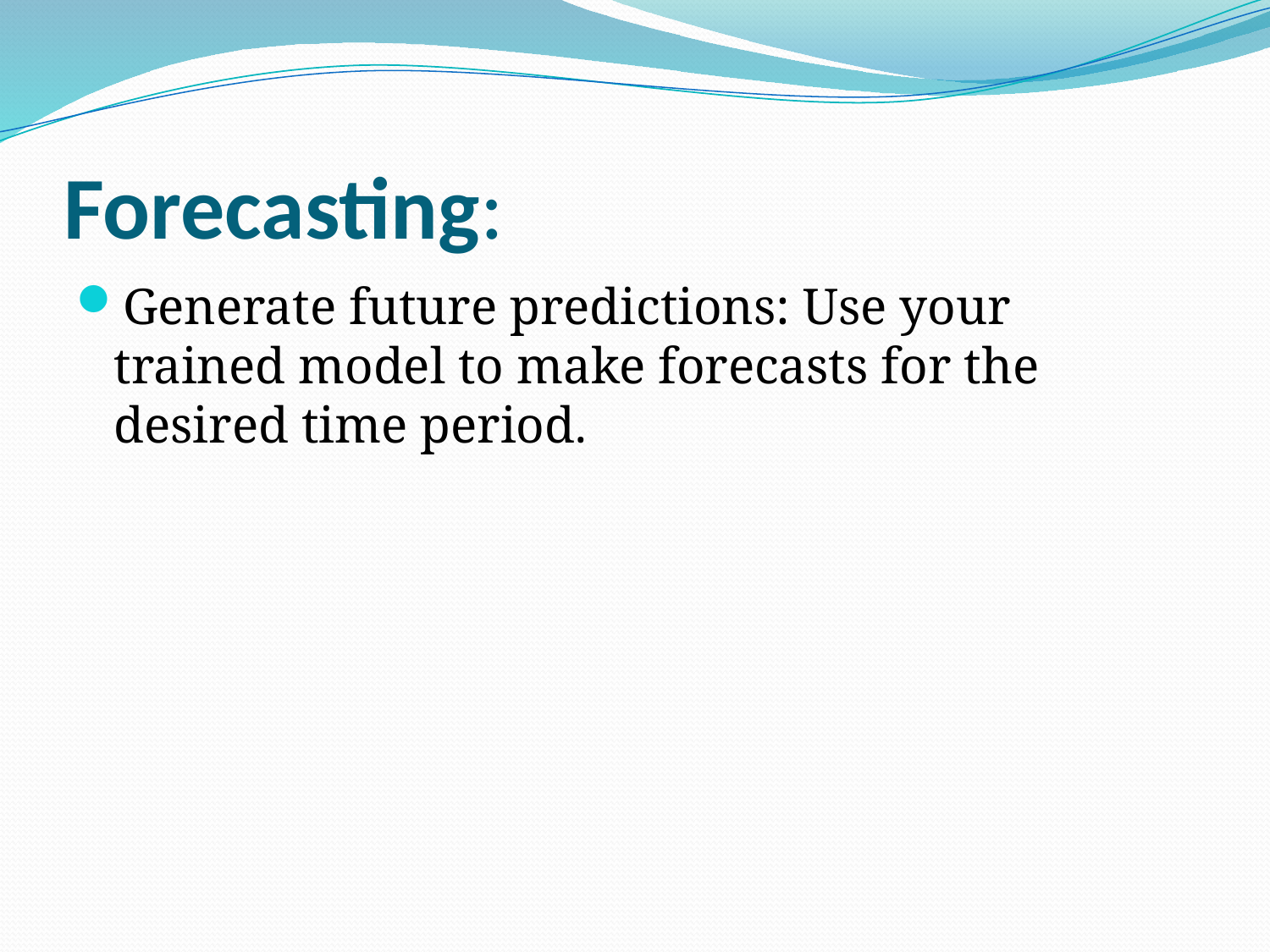

# Forecasting:
Generate future predictions: Use your trained model to make forecasts for the desired time period.